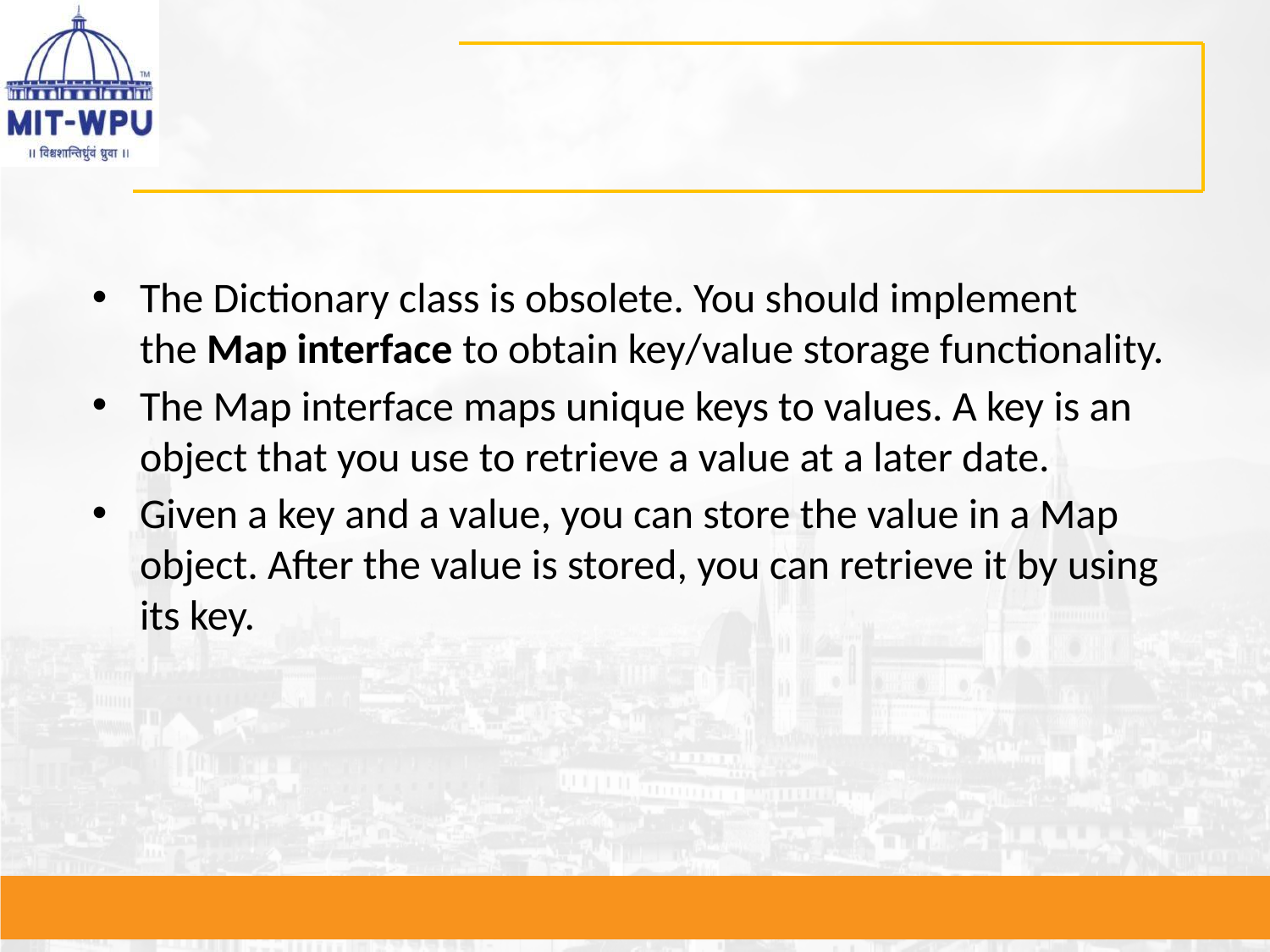

#
The Dictionary class is obsolete. You should implement the Map interface to obtain key/value storage functionality.
The Map interface maps unique keys to values. A key is an object that you use to retrieve a value at a later date.
Given a key and a value, you can store the value in a Map object. After the value is stored, you can retrieve it by using its key.